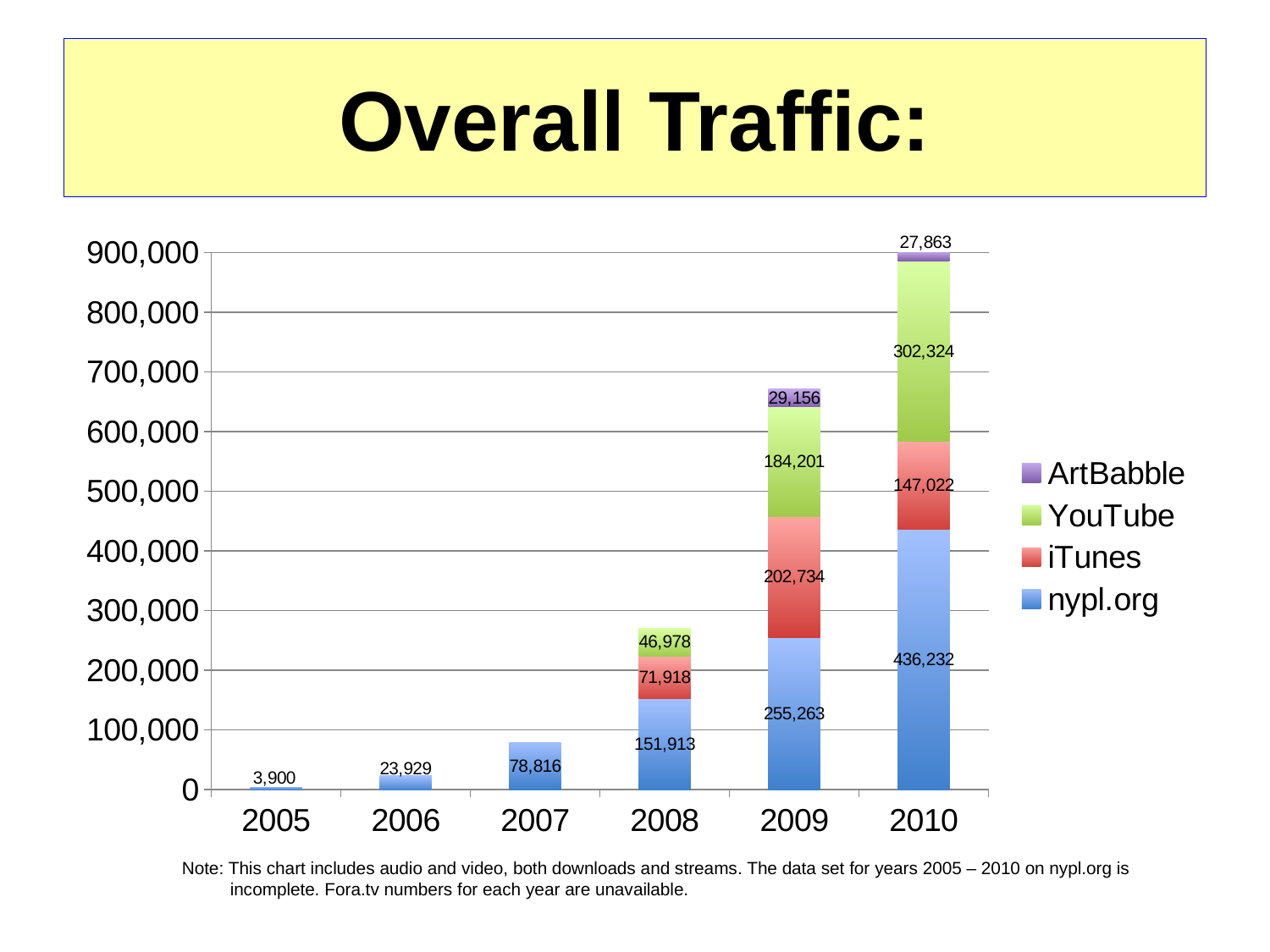

# Overall Traffic:

### Chart

| Category | nypl.org | iTunes | YouTube | ArtBabble |
|---|---|---|---|---|
| 2005.0 | 3900.0 | None | None | None |
| 2006.0 | 23929.0 | None | None | None |
| 2007.0 | 78816.0 | None | None | None |
| 2008.0 | 151913.0 | 71918.0 | 46978.0 | None |
| 2009.0 | 255263.0 | 202734.0 | 184201.0 | 29156.0 |
| 2010.0 | 436232.0 | 147022.0 | 302324.0 | 27863.0 |
Note: This chart includes audio and video, both downloads and streams. The data set for years 2005 – 2010 on nypl.org is incomplete. Fora.tv numbers for each year are unavailable.